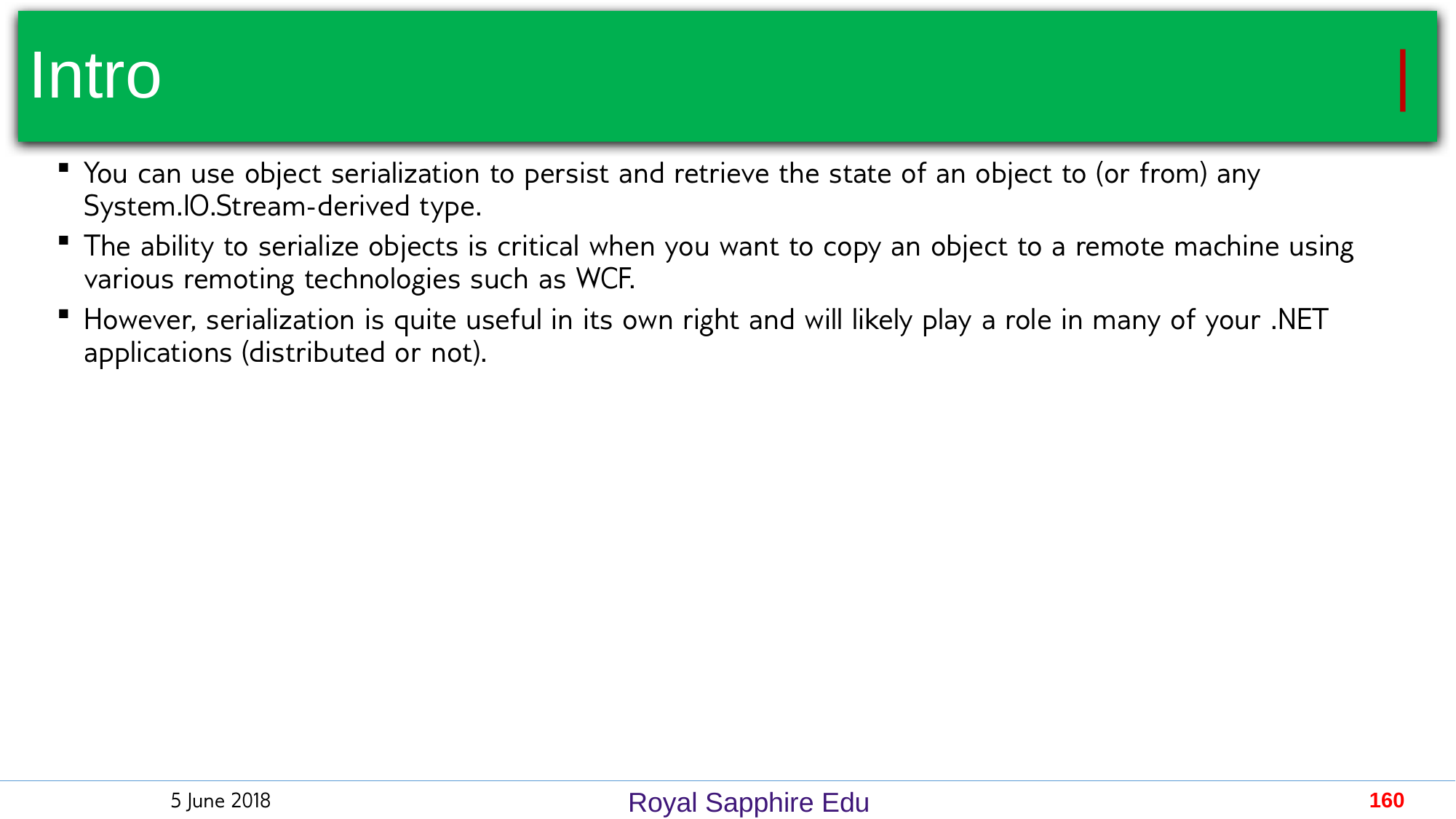

# Intro											   |
You can use object serialization to persist and retrieve the state of an object to (or from) any System.IO.Stream-derived type.
The ability to serialize objects is critical when you want to copy an object to a remote machine using various remoting technologies such as WCF.
However, serialization is quite useful in its own right and will likely play a role in many of your .NET applications (distributed or not).
5 June 2018
160